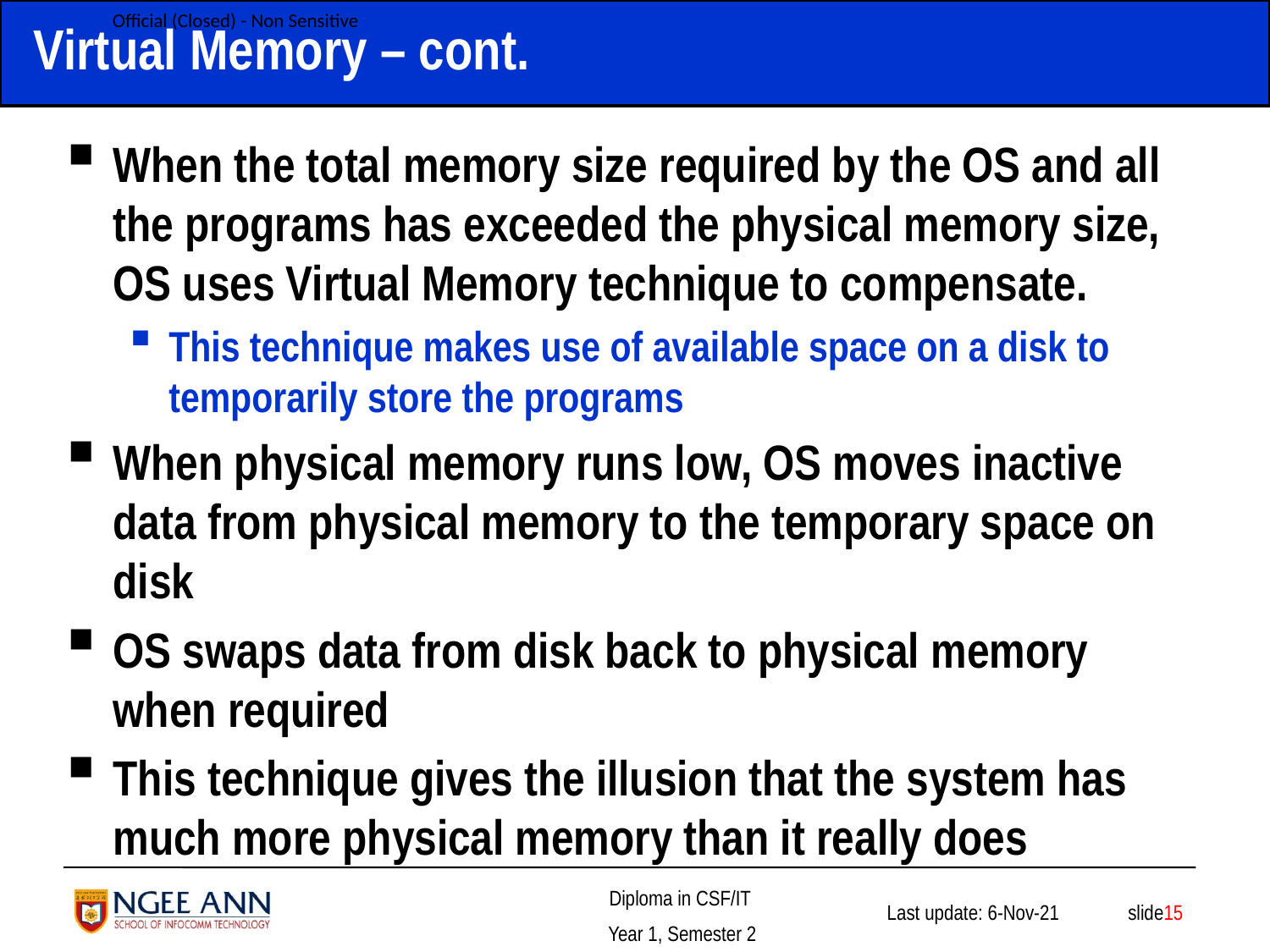

# Virtual Memory – cont.
When the total memory size required by the OS and all the programs has exceeded the physical memory size, OS uses Virtual Memory technique to compensate.
This technique makes use of available space on a disk to temporarily store the programs
When physical memory runs low, OS moves inactive data from physical memory to the temporary space on disk
OS swaps data from disk back to physical memory when required
This technique gives the illusion that the system has much more physical memory than it really does

    slide15